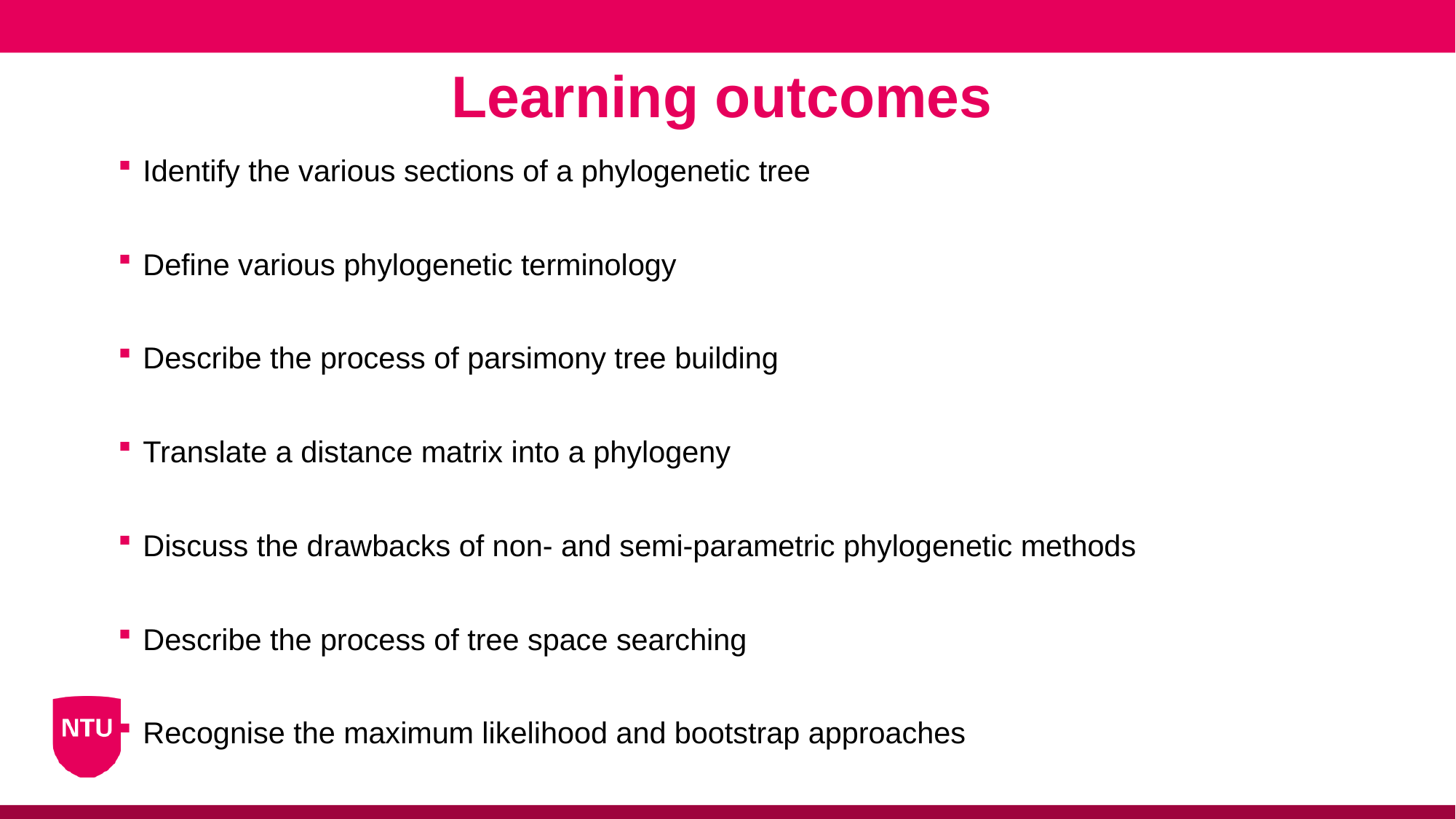

Learning outcomes
Identify the various sections of a phylogenetic tree

Define various phylogenetic terminology

Describe the process of parsimony tree building

Translate a distance matrix into a phylogeny

Discuss the drawbacks of non- and semi-parametric phylogenetic methods

Describe the process of tree space searching

Recognise the maximum likelihood and bootstrap approaches